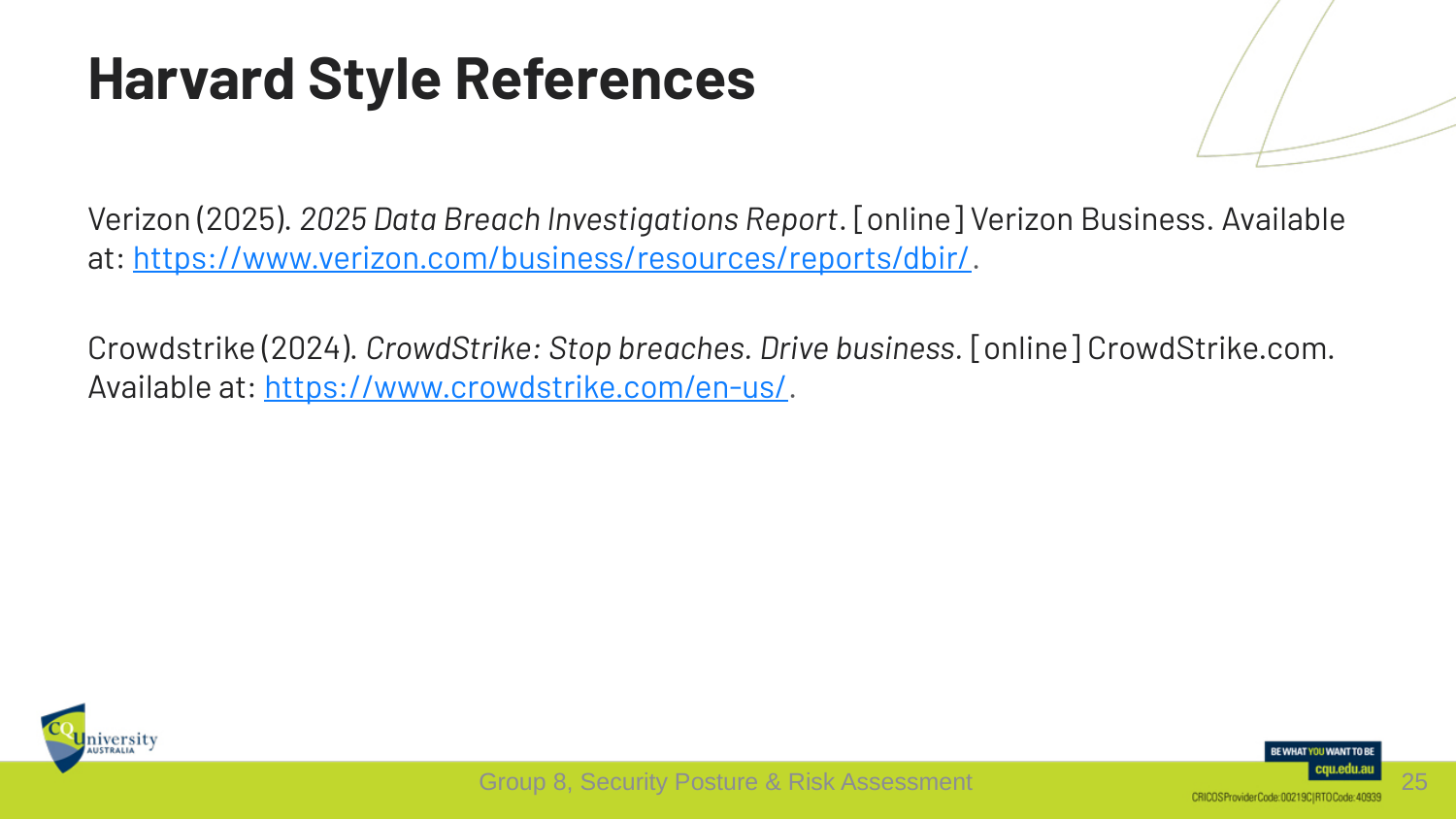

# Harvard Style References

Verizon (2025). 2025 Data Breach Investigations Report. [online] Verizon Business. Available at: https://www.verizon.com/business/resources/reports/dbir/.

Crowdstrike (2024). CrowdStrike: Stop breaches. Drive business. [online] CrowdStrike.com. Available at: https://www.crowdstrike.com/en-us/.

Group 8, Security Posture & Risk Assessment
25